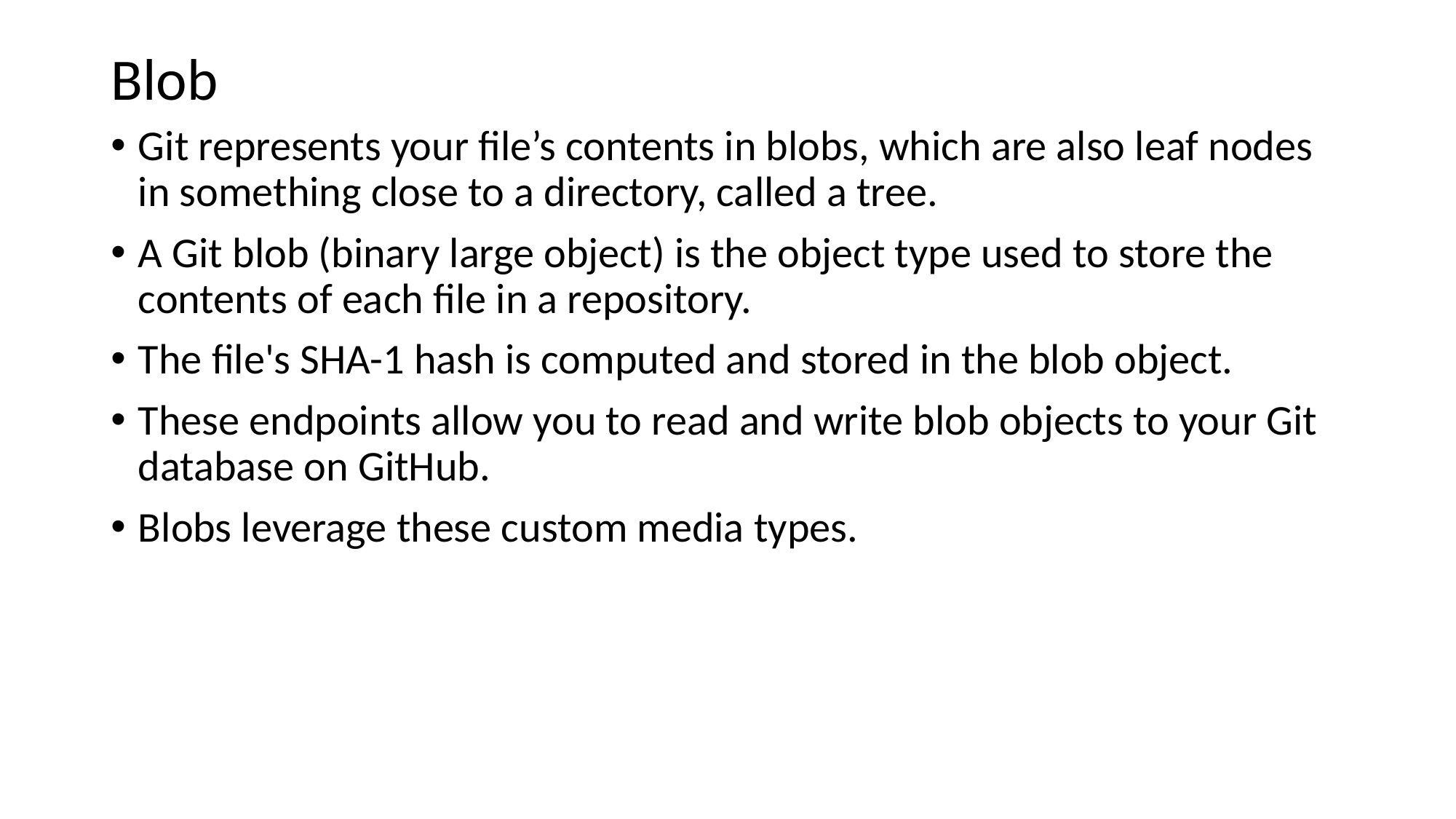

# Blob
Git represents your file’s contents in blobs, which are also leaf nodes in something close to a directory, called a tree.
A Git blob (binary large object) is the object type used to store the contents of each file in a repository.
The file's SHA-1 hash is computed and stored in the blob object.
These endpoints allow you to read and write blob objects to your Git database on GitHub.
Blobs leverage these custom media types.